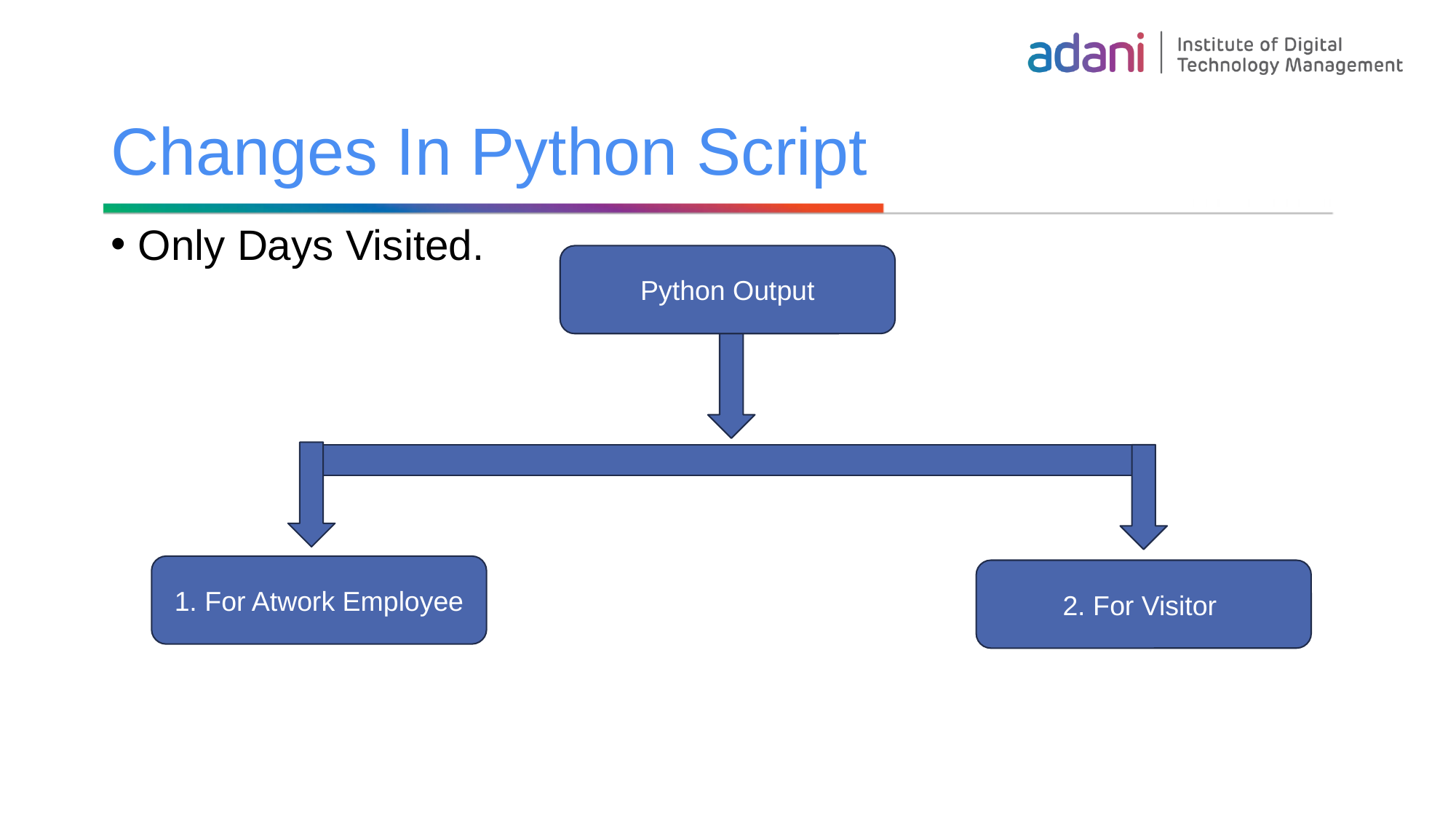

# Changes In Python Script
Only Days Visited.
Python Output

1. For Atwork Employee
2. For Visitor